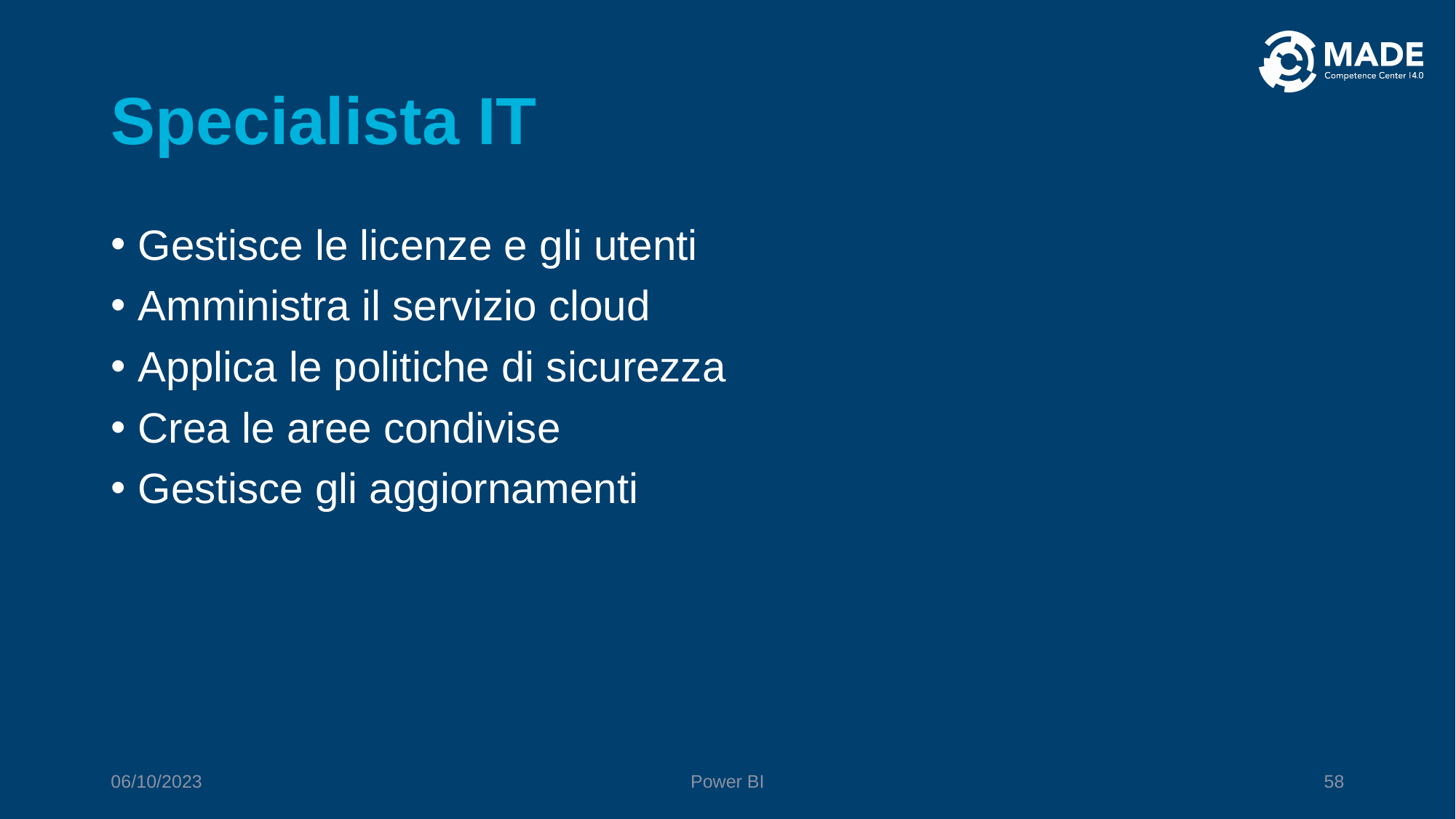

# Specialista IT
Gestisce le licenze e gli utenti
Amministra il servizio cloud
Applica le politiche di sicurezza
Crea le aree condivise
Gestisce gli aggiornamenti

06/10/2023
Power BI
58